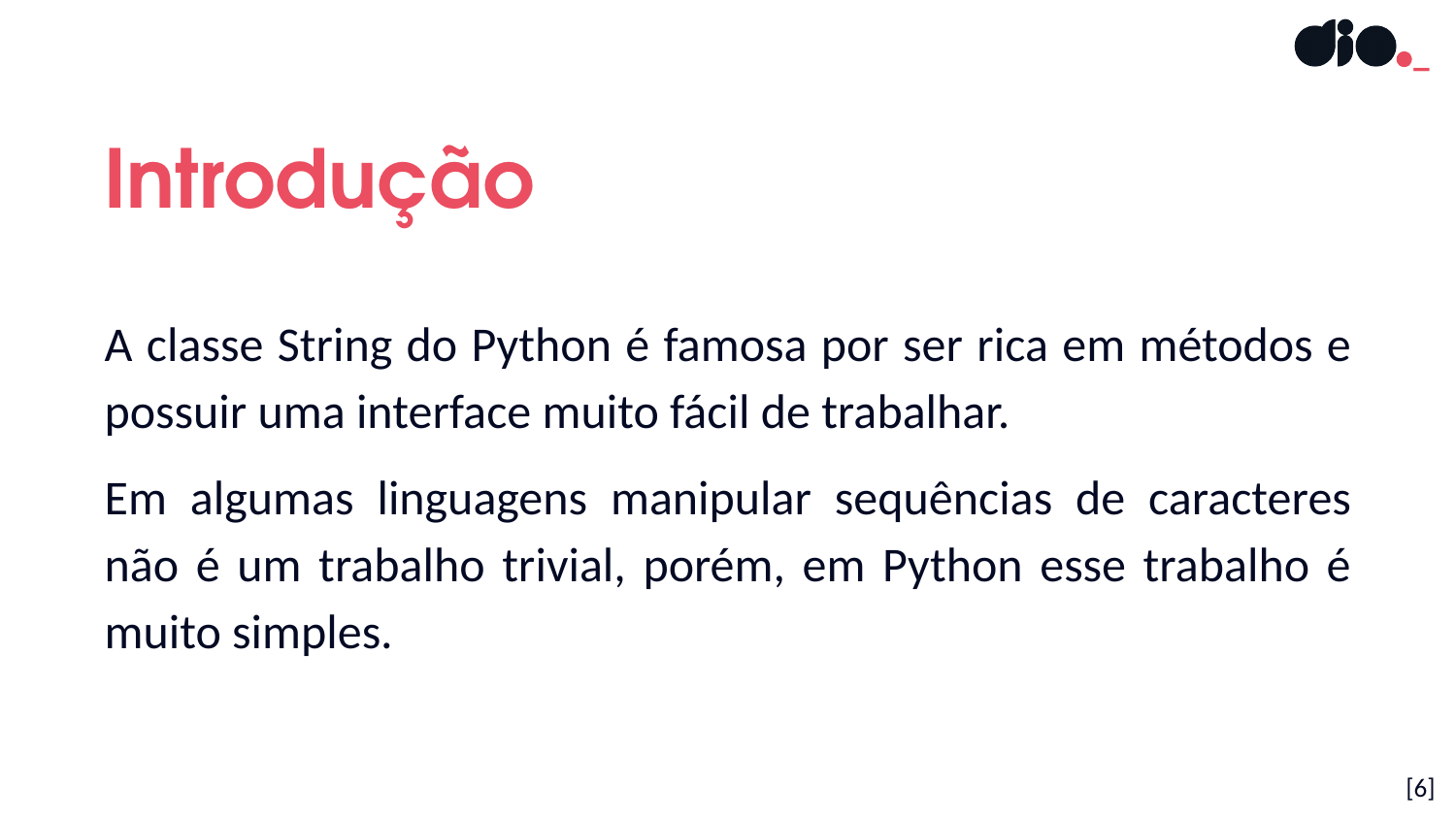

Introdução
A classe String do Python é famosa por ser rica em métodos e possuir uma interface muito fácil de trabalhar.
Em algumas linguagens manipular sequências de caracteres não é um trabalho trivial, porém, em Python esse trabalho é muito simples.
[6]